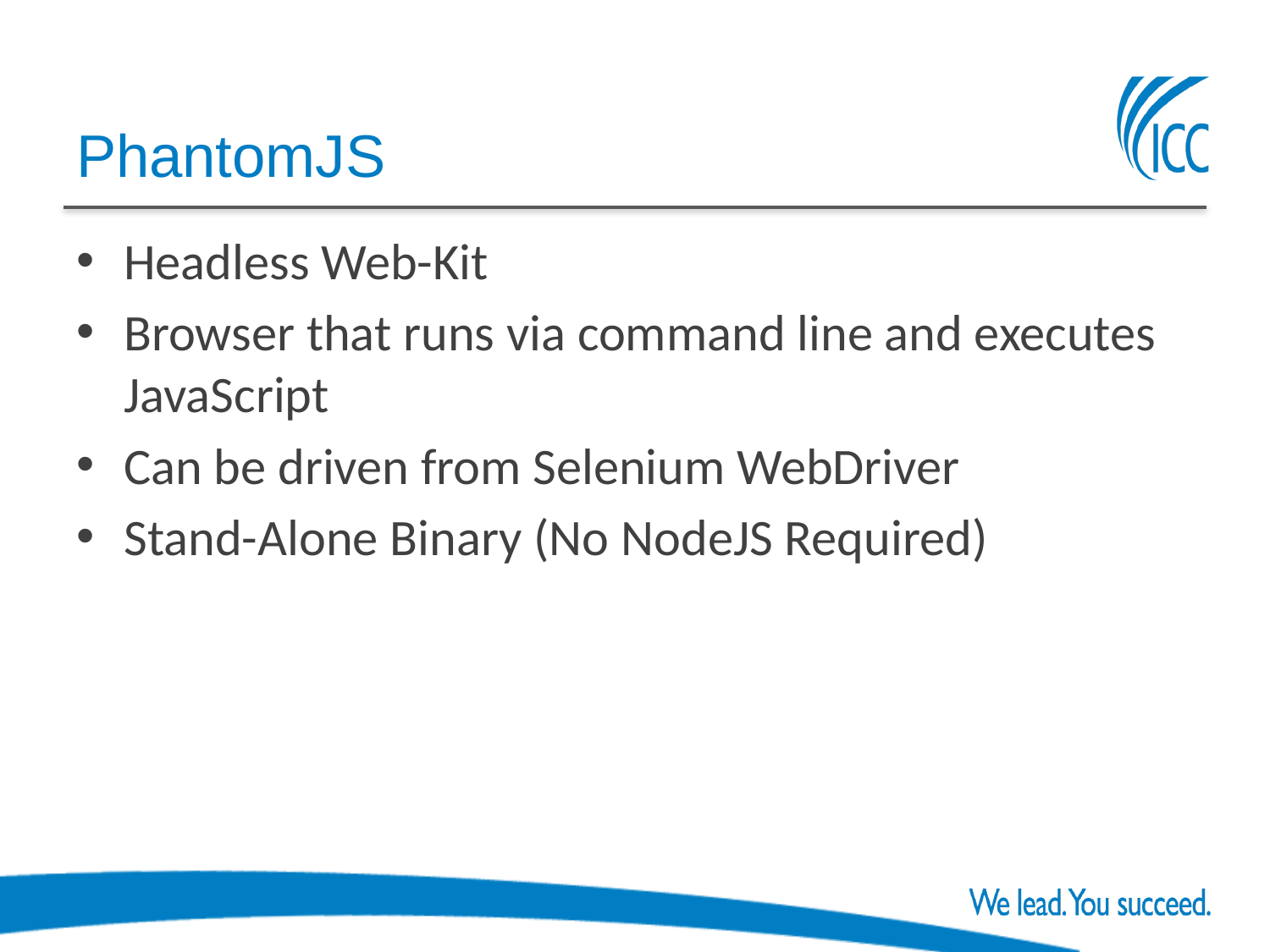

# PhantomJS
Headless Web-Kit
Browser that runs via command line and executes JavaScript
Can be driven from Selenium WebDriver
Stand-Alone Binary (No NodeJS Required)